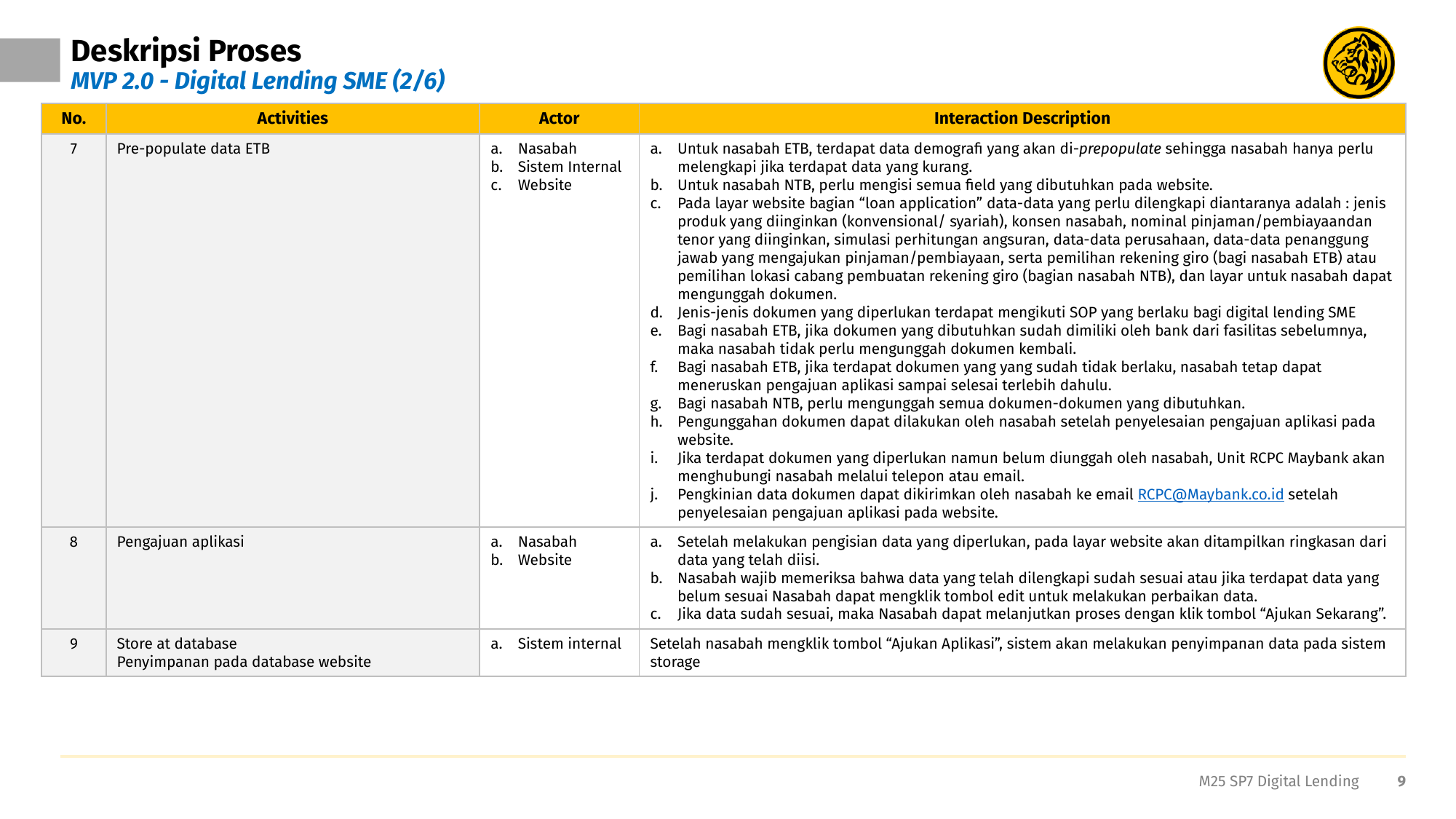

# Deskripsi Proses MVP 2.0 - Digital Lending SME (2/6)
| No. | Activities | Actor | Interaction Description |
| --- | --- | --- | --- |
| 7 | Pre-populate data ETB | Nasabah Sistem Internal Website | Untuk nasabah ETB, terdapat data demografi yang akan di-prepopulate sehingga nasabah hanya perlu melengkapi jika terdapat data yang kurang. Untuk nasabah NTB, perlu mengisi semua field yang dibutuhkan pada website. Pada layar website bagian “loan application” data-data yang perlu dilengkapi diantaranya adalah : jenis produk yang diinginkan (konvensional/ syariah), konsen nasabah, nominal pinjaman/pembiayaandan tenor yang diinginkan, simulasi perhitungan angsuran, data-data perusahaan, data-data penanggung jawab yang mengajukan pinjaman/pembiayaan, serta pemilihan rekening giro (bagi nasabah ETB) atau pemilihan lokasi cabang pembuatan rekening giro (bagian nasabah NTB), dan layar untuk nasabah dapat mengunggah dokumen. Jenis-jenis dokumen yang diperlukan terdapat mengikuti SOP yang berlaku bagi digital lending SME Bagi nasabah ETB, jika dokumen yang dibutuhkan sudah dimiliki oleh bank dari fasilitas sebelumnya, maka nasabah tidak perlu mengunggah dokumen kembali. Bagi nasabah ETB, jika terdapat dokumen yang yang sudah tidak berlaku, nasabah tetap dapat meneruskan pengajuan aplikasi sampai selesai terlebih dahulu. Bagi nasabah NTB, perlu mengunggah semua dokumen-dokumen yang dibutuhkan. Pengunggahan dokumen dapat dilakukan oleh nasabah setelah penyelesaian pengajuan aplikasi pada website. Jika terdapat dokumen yang diperlukan namun belum diunggah oleh nasabah, Unit RCPC Maybank akan menghubungi nasabah melalui telepon atau email. Pengkinian data dokumen dapat dikirimkan oleh nasabah ke email RCPC@Maybank.co.id setelah penyelesaian pengajuan aplikasi pada website. |
| 8 | Pengajuan aplikasi | Nasabah Website | Setelah melakukan pengisian data yang diperlukan, pada layar website akan ditampilkan ringkasan dari data yang telah diisi. Nasabah wajib memeriksa bahwa data yang telah dilengkapi sudah sesuai atau jika terdapat data yang belum sesuai Nasabah dapat mengklik tombol edit untuk melakukan perbaikan data. Jika data sudah sesuai, maka Nasabah dapat melanjutkan proses dengan klik tombol “Ajukan Sekarang”. |
| 9 | Store at database Penyimpanan pada database website | Sistem internal | Setelah nasabah mengklik tombol “Ajukan Aplikasi”, sistem akan melakukan penyimpanan data pada sistem storage |

M25 SP7 Digital Lending
9